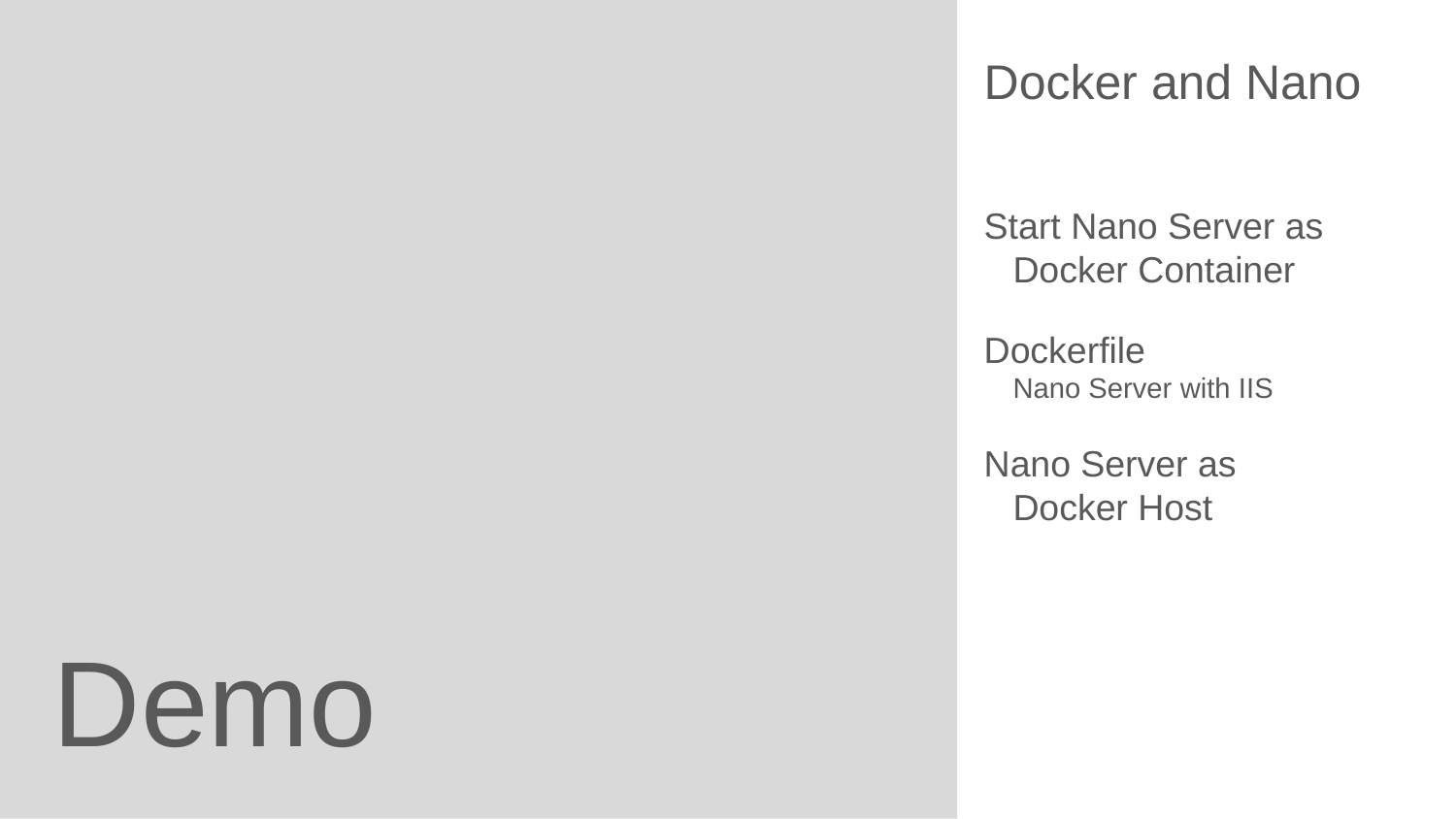

Docker and Nano

Start Nano Server as Docker Container
Dockerfile
Nano Server with IIS
Nano Server as
Docker Host